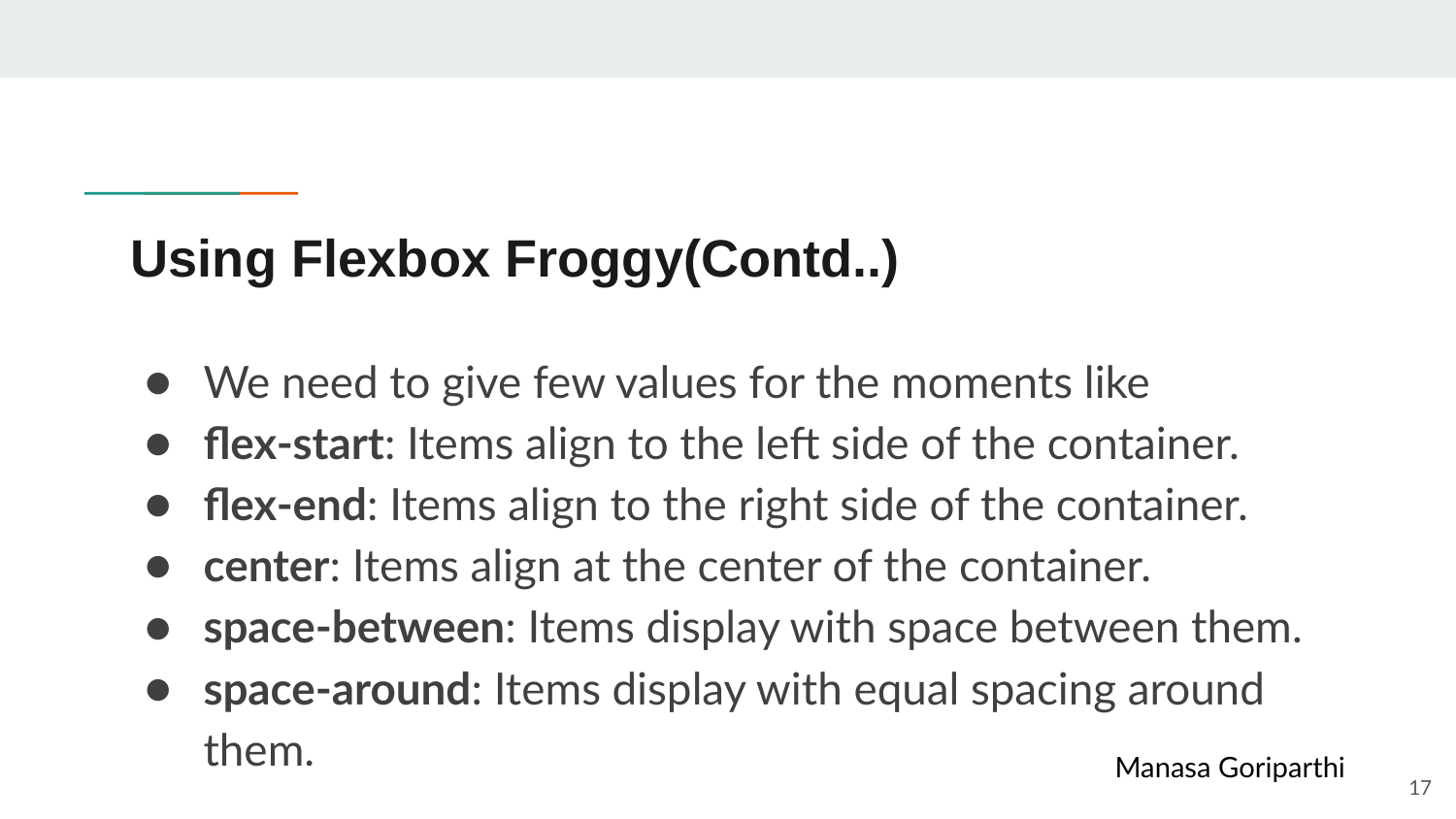

# Using Flexbox Froggy(Contd..)
We need to give few values for the moments like
flex-start: Items align to the left side of the container.
flex-end: Items align to the right side of the container.
center: Items align at the center of the container.
space-between: Items display with space between them.
space-around: Items display with equal spacing around them.
Manasa Goriparthi
17